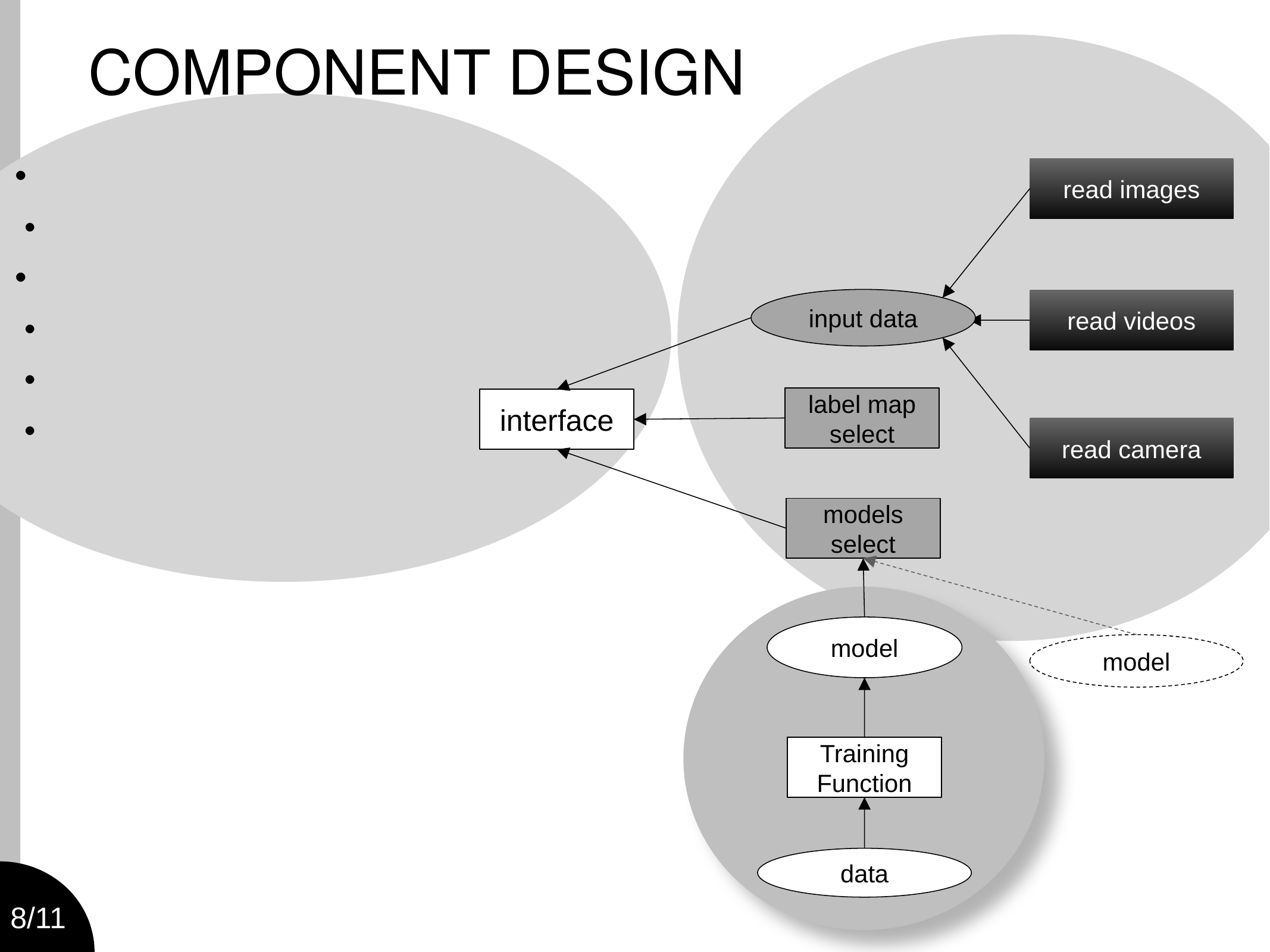

# COMPONENT DESIGN

read images
Train a model
Train the model with image data
Interface
Load detect models, label maps select
Read in inputs
Show result
input data
read videos
label map select
interface
read camera
models select

model
model
Training Function
data

8/11